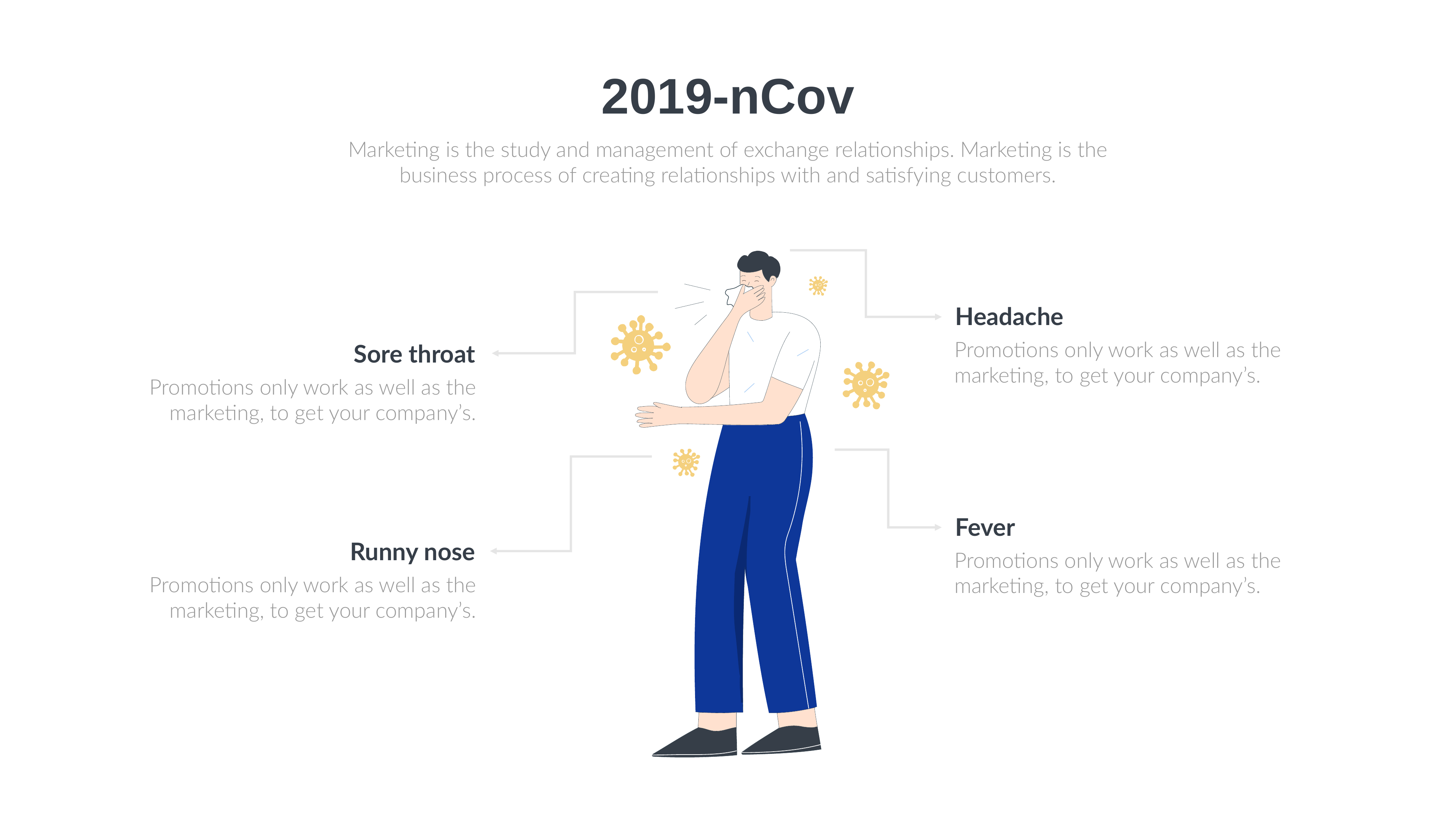

2019-nCov
Marketing is the study and management of exchange relationships. Marketing is the business process of creating relationships with and satisfying customers.

Headache
Promotions only work as well as the marketing, to get your company’s.

Sore throat
Promotions only work as well as the marketing, to get your company’s.

Fever
Promotions only work as well as the marketing, to get your company’s.
Runny nose
Promotions only work as well as the marketing, to get your company’s.